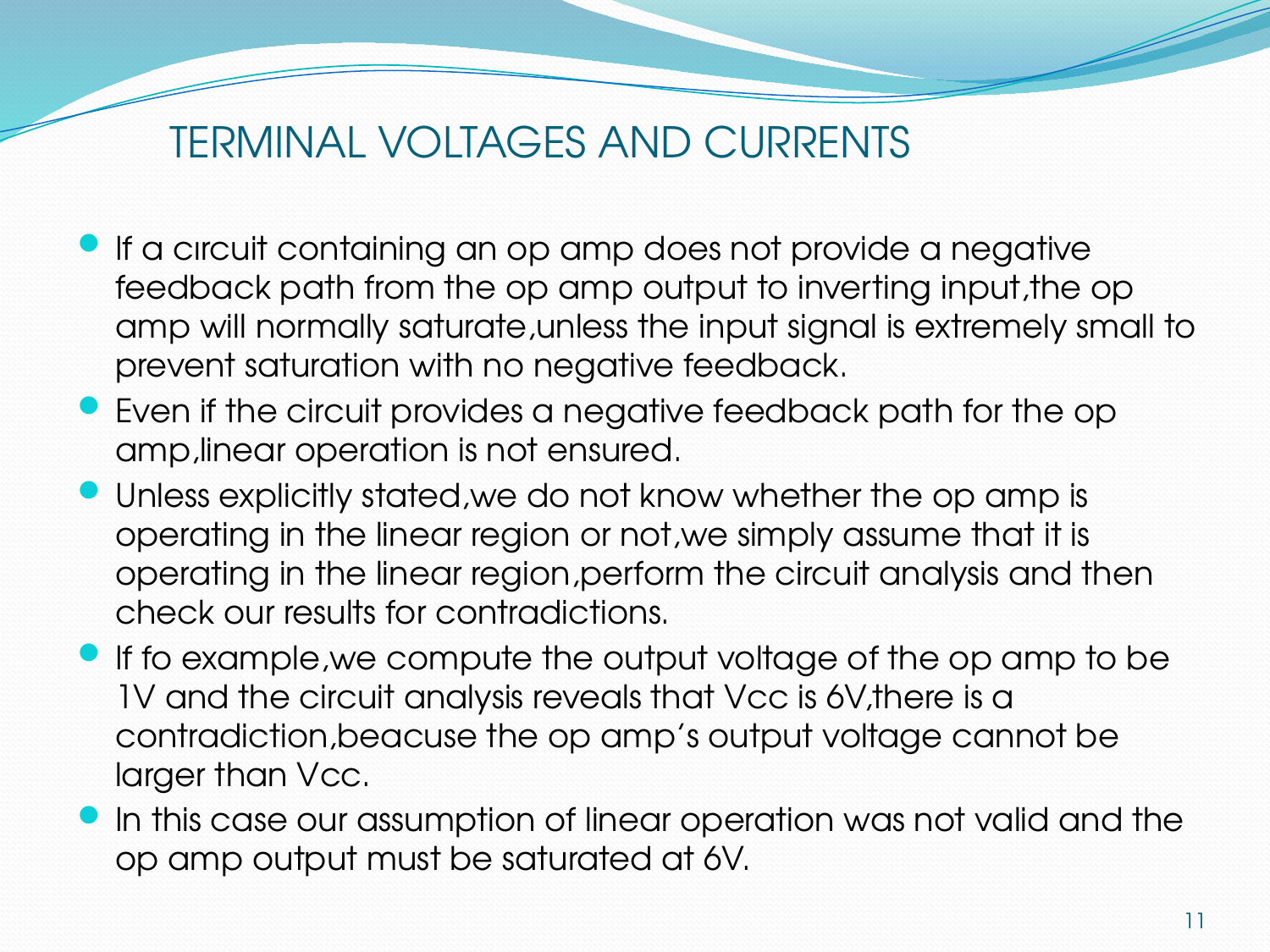

# TERMINAL VOLTAGES AND CURRENTS

If a cırcuit containing an op amp does not provide a negative feedback path from the op amp output to inverting input,the op amp will normally saturate,unless the input signal is extremely small to prevent saturation with no negative feedback.
Even if the circuit provides a negative feedback path for the op amp,linear operation is not ensured.
Unless explicitly stated,we do not know whether the op amp is operating in the linear region or not,we simply assume that it is operating in the linear region,perform the circuit analysis and then check our results for contradictions.
If fo example,we compute the output voltage of the op amp to be 1V and the circuit analysis reveals that Vcc is 6V,there is a contradiction,beacuse the op amp’s output voltage cannot be larger than Vcc.
In this case our assumption of linear operation was not valid and the op amp output must be saturated at 6V.

11